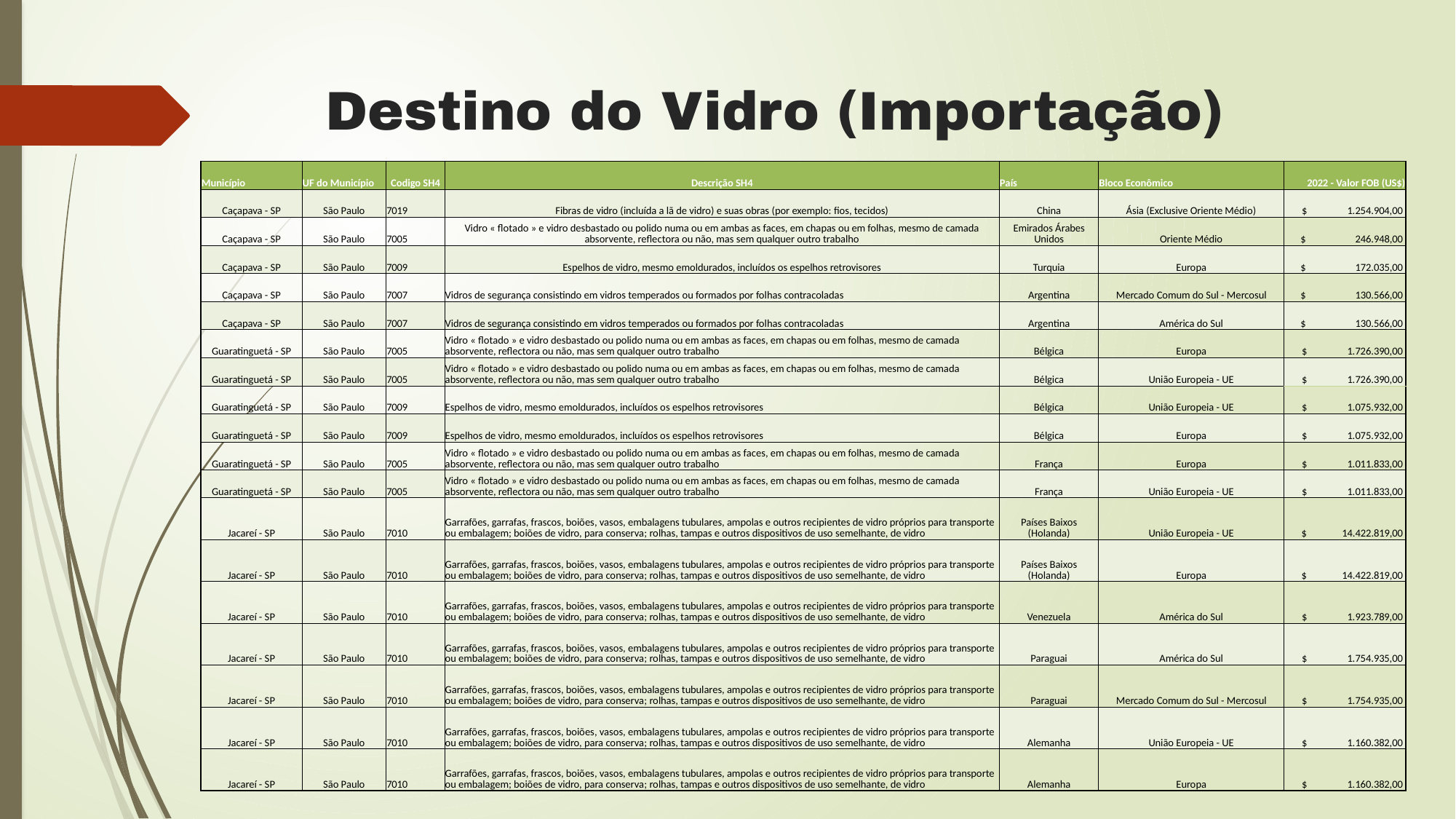

Destino do Vidro (Importação)
| Município | UF do Município | Codigo SH4 | Descrição SH4 | País | Bloco Econômico | 2022 - Valor FOB (US$) |
| --- | --- | --- | --- | --- | --- | --- |
| Caçapava - SP | São Paulo | 7019 | Fibras de vidro (incluída a lã de vidro) e suas obras (por exemplo: fios, tecidos) | China | Ásia (Exclusive Oriente Médio) | $ 1.254.904,00 |
| Caçapava - SP | São Paulo | 7005 | Vidro « flotado » e vidro desbastado ou polido numa ou em ambas as faces, em chapas ou em folhas, mesmo de camada absorvente, reflectora ou não, mas sem qualquer outro trabalho | Emirados Árabes Unidos | Oriente Médio | $ 246.948,00 |
| Caçapava - SP | São Paulo | 7009 | Espelhos de vidro, mesmo emoldurados, incluídos os espelhos retrovisores | Turquia | Europa | $ 172.035,00 |
| Caçapava - SP | São Paulo | 7007 | Vidros de segurança consistindo em vidros temperados ou formados por folhas contracoladas | Argentina | Mercado Comum do Sul - Mercosul | $ 130.566,00 |
| Caçapava - SP | São Paulo | 7007 | Vidros de segurança consistindo em vidros temperados ou formados por folhas contracoladas | Argentina | América do Sul | $ 130.566,00 |
| Guaratinguetá - SP | São Paulo | 7005 | Vidro « flotado » e vidro desbastado ou polido numa ou em ambas as faces, em chapas ou em folhas, mesmo de camada absorvente, reflectora ou não, mas sem qualquer outro trabalho | Bélgica | Europa | $ 1.726.390,00 |
| Guaratinguetá - SP | São Paulo | 7005 | Vidro « flotado » e vidro desbastado ou polido numa ou em ambas as faces, em chapas ou em folhas, mesmo de camada absorvente, reflectora ou não, mas sem qualquer outro trabalho | Bélgica | União Europeia - UE | $ 1.726.390,00 |
| Guaratinguetá - SP | São Paulo | 7009 | Espelhos de vidro, mesmo emoldurados, incluídos os espelhos retrovisores | Bélgica | União Europeia - UE | $ 1.075.932,00 |
| Guaratinguetá - SP | São Paulo | 7009 | Espelhos de vidro, mesmo emoldurados, incluídos os espelhos retrovisores | Bélgica | Europa | $ 1.075.932,00 |
| Guaratinguetá - SP | São Paulo | 7005 | Vidro « flotado » e vidro desbastado ou polido numa ou em ambas as faces, em chapas ou em folhas, mesmo de camada absorvente, reflectora ou não, mas sem qualquer outro trabalho | França | Europa | $ 1.011.833,00 |
| Guaratinguetá - SP | São Paulo | 7005 | Vidro « flotado » e vidro desbastado ou polido numa ou em ambas as faces, em chapas ou em folhas, mesmo de camada absorvente, reflectora ou não, mas sem qualquer outro trabalho | França | União Europeia - UE | $ 1.011.833,00 |
| Jacareí - SP | São Paulo | 7010 | Garrafões, garrafas, frascos, boiões, vasos, embalagens tubulares, ampolas e outros recipientes de vidro próprios para transporte ou embalagem; boiões de vidro, para conserva; rolhas, tampas e outros dispositivos de uso semelhante, de vidro | Países Baixos (Holanda) | União Europeia - UE | $ 14.422.819,00 |
| Jacareí - SP | São Paulo | 7010 | Garrafões, garrafas, frascos, boiões, vasos, embalagens tubulares, ampolas e outros recipientes de vidro próprios para transporte ou embalagem; boiões de vidro, para conserva; rolhas, tampas e outros dispositivos de uso semelhante, de vidro | Países Baixos (Holanda) | Europa | $ 14.422.819,00 |
| Jacareí - SP | São Paulo | 7010 | Garrafões, garrafas, frascos, boiões, vasos, embalagens tubulares, ampolas e outros recipientes de vidro próprios para transporte ou embalagem; boiões de vidro, para conserva; rolhas, tampas e outros dispositivos de uso semelhante, de vidro | Venezuela | América do Sul | $ 1.923.789,00 |
| Jacareí - SP | São Paulo | 7010 | Garrafões, garrafas, frascos, boiões, vasos, embalagens tubulares, ampolas e outros recipientes de vidro próprios para transporte ou embalagem; boiões de vidro, para conserva; rolhas, tampas e outros dispositivos de uso semelhante, de vidro | Paraguai | América do Sul | $ 1.754.935,00 |
| Jacareí - SP | São Paulo | 7010 | Garrafões, garrafas, frascos, boiões, vasos, embalagens tubulares, ampolas e outros recipientes de vidro próprios para transporte ou embalagem; boiões de vidro, para conserva; rolhas, tampas e outros dispositivos de uso semelhante, de vidro | Paraguai | Mercado Comum do Sul - Mercosul | $ 1.754.935,00 |
| Jacareí - SP | São Paulo | 7010 | Garrafões, garrafas, frascos, boiões, vasos, embalagens tubulares, ampolas e outros recipientes de vidro próprios para transporte ou embalagem; boiões de vidro, para conserva; rolhas, tampas e outros dispositivos de uso semelhante, de vidro | Alemanha | União Europeia - UE | $ 1.160.382,00 |
| Jacareí - SP | São Paulo | 7010 | Garrafões, garrafas, frascos, boiões, vasos, embalagens tubulares, ampolas e outros recipientes de vidro próprios para transporte ou embalagem; boiões de vidro, para conserva; rolhas, tampas e outros dispositivos de uso semelhante, de vidro | Alemanha | Europa | $ 1.160.382,00 |